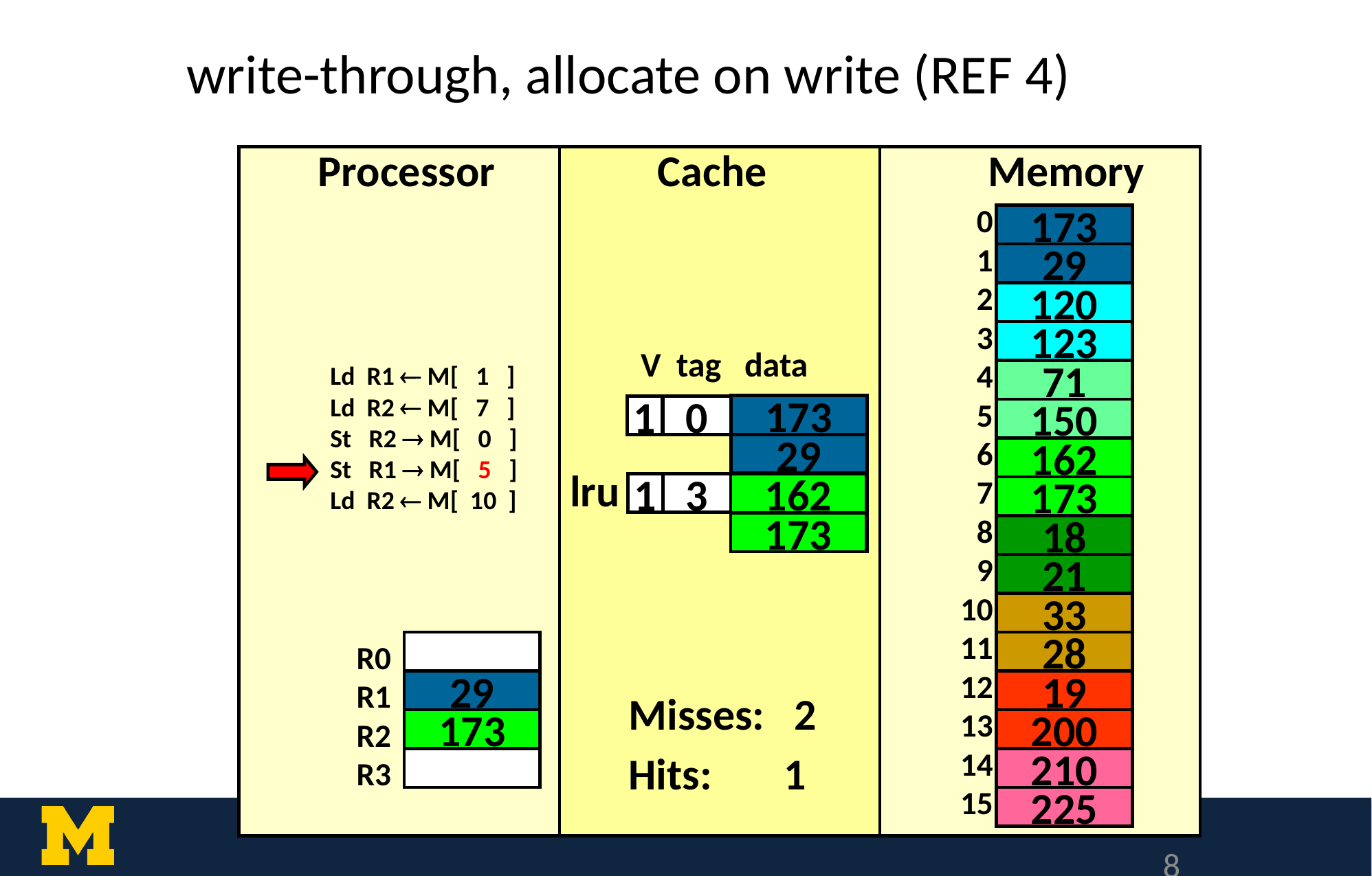

# write-through, allocate on write (REF 4)
Processor
Cache
Memory

0
1
2
3
4
5
6
7
8
9
10
11
12
13
14
15
173
29
120
123
V  tag   data
Ld  R1 ← M[   1   ]
Ld  R2 ← M[   7   ]
St   R2 → M[   0   ]
St   R1 → M[   5   ]
Ld  R2 ← M[  10  ]
71
173
1
0

150
29

162

lru
1
3

162
173

173
18
21
33

28
R0
R1
R2
R3

29
19
Misses:   2
Hits:       1

173
200

210
225
8